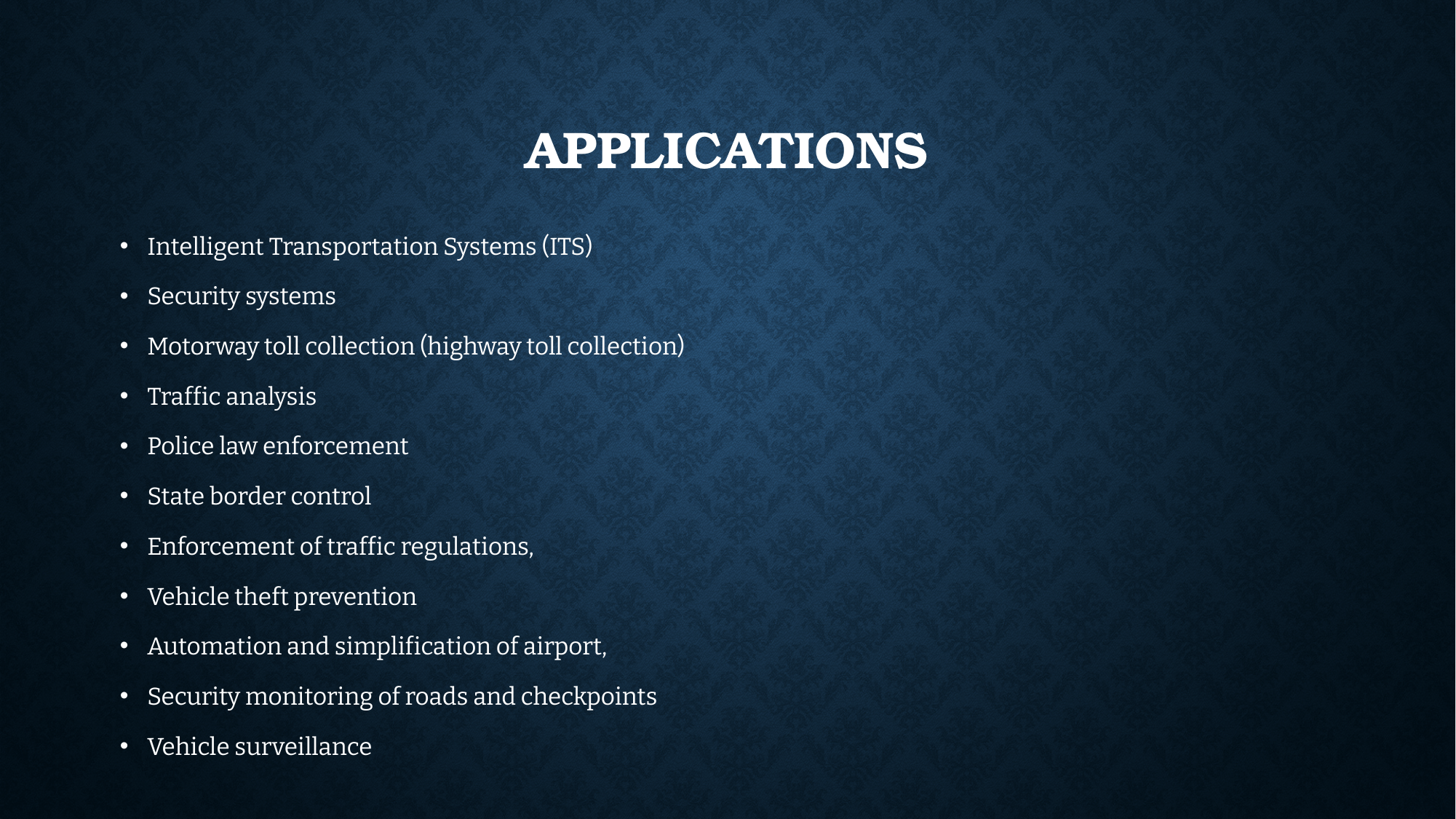

# Applications
Intelligent Transportation Systems (ITS)
Security systems
Motorway toll collection (highway toll collection)
Traffic analysis
Police law enforcement
State border control
Enforcement of traffic regulations,
Vehicle theft prevention
Automation and simplification of airport,
Security monitoring of roads and checkpoints
Vehicle surveillance